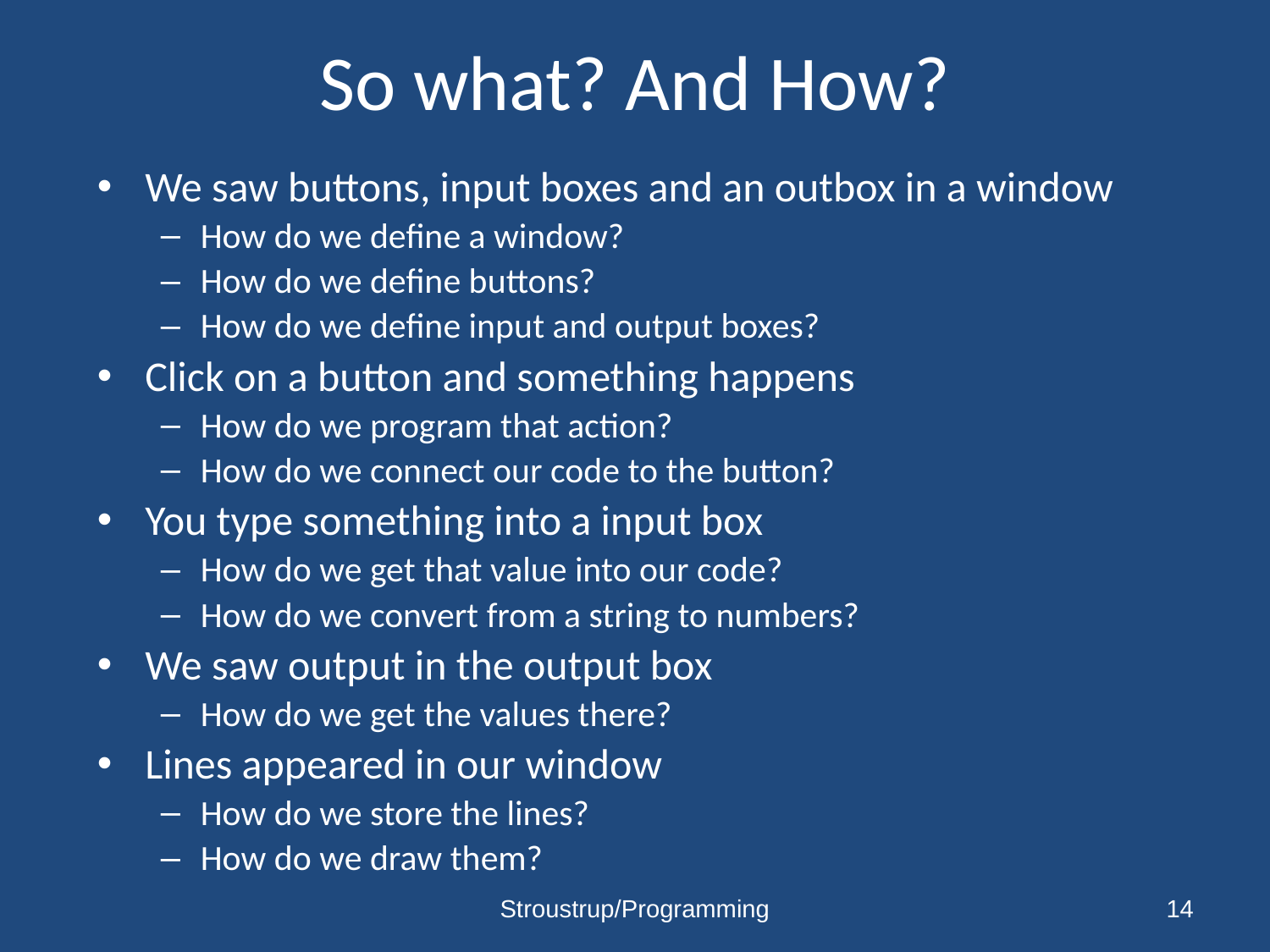

# So what? And How?
We saw buttons, input boxes and an outbox in a window
How do we define a window?
How do we define buttons?
How do we define input and output boxes?
Click on a button and something happens
How do we program that action?
How do we connect our code to the button?
You type something into a input box
How do we get that value into our code?
How do we convert from a string to numbers?
We saw output in the output box
How do we get the values there?
Lines appeared in our window
How do we store the lines?
How do we draw them?

Stroustrup/Programming
14